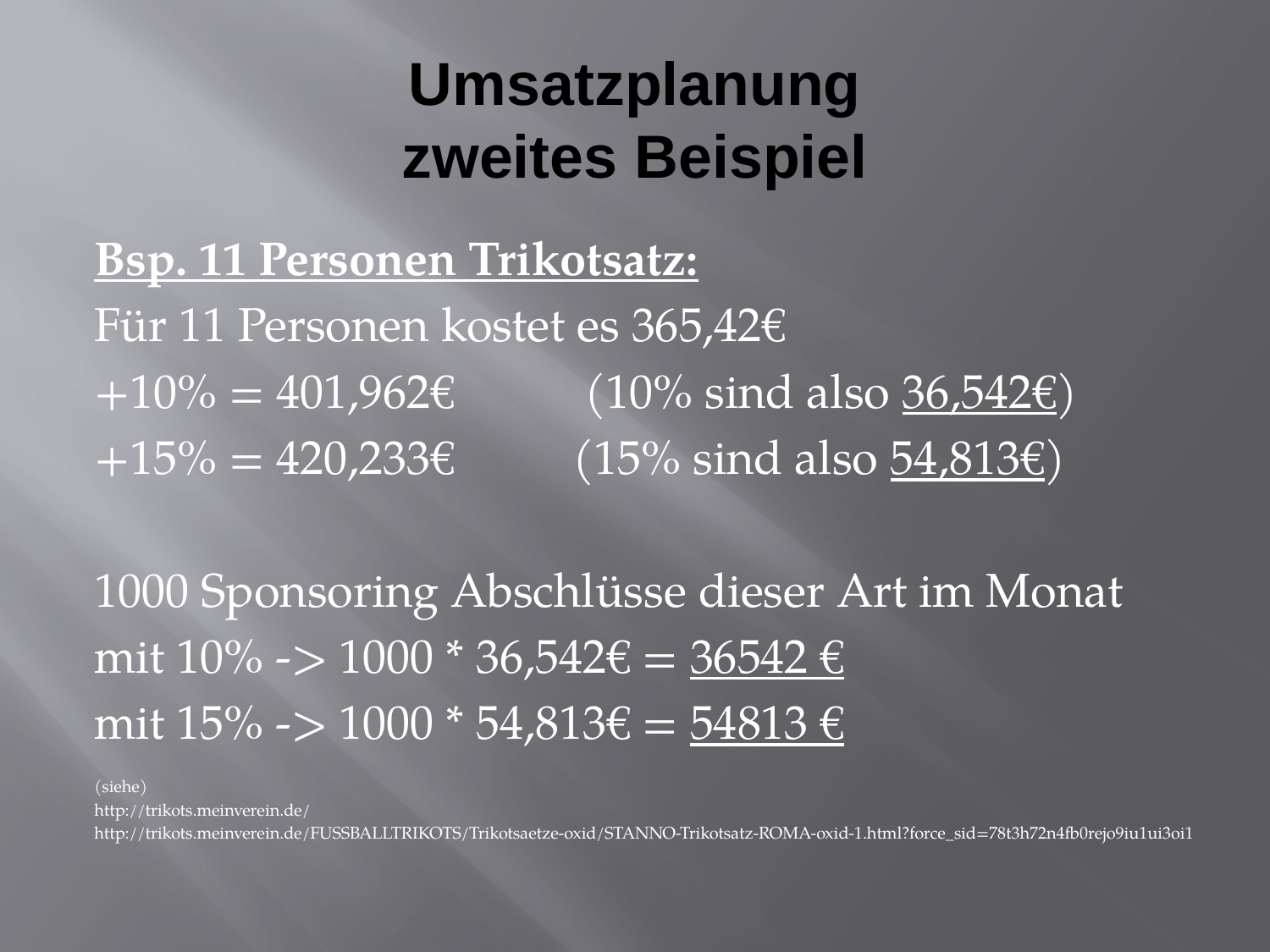

# Umsatzplanung zweites Beispiel
Bsp. 11 Personen Trikotsatz:
Für 11 Personen kostet es 365,42€
+10% = 401,962€           (10% sind also 36,542€)
+15% = 420,233€          (15% sind also 54,813€)

1000 Sponsoring Abschlüsse dieser Art im Monat
mit 10% -> 1000 * 36,542€ = 36542 €
mit 15% -> 1000 * 54,813€ = 54813 €

(siehe)
http://trikots.meinverein.de/
http://trikots.meinverein.de/FUSSBALLTRIKOTS/Trikotsaetze-oxid/STANNO-Trikotsatz-ROMA-oxid-1.html?force_sid=78t3h72n4fb0rejo9iu1ui3oi1